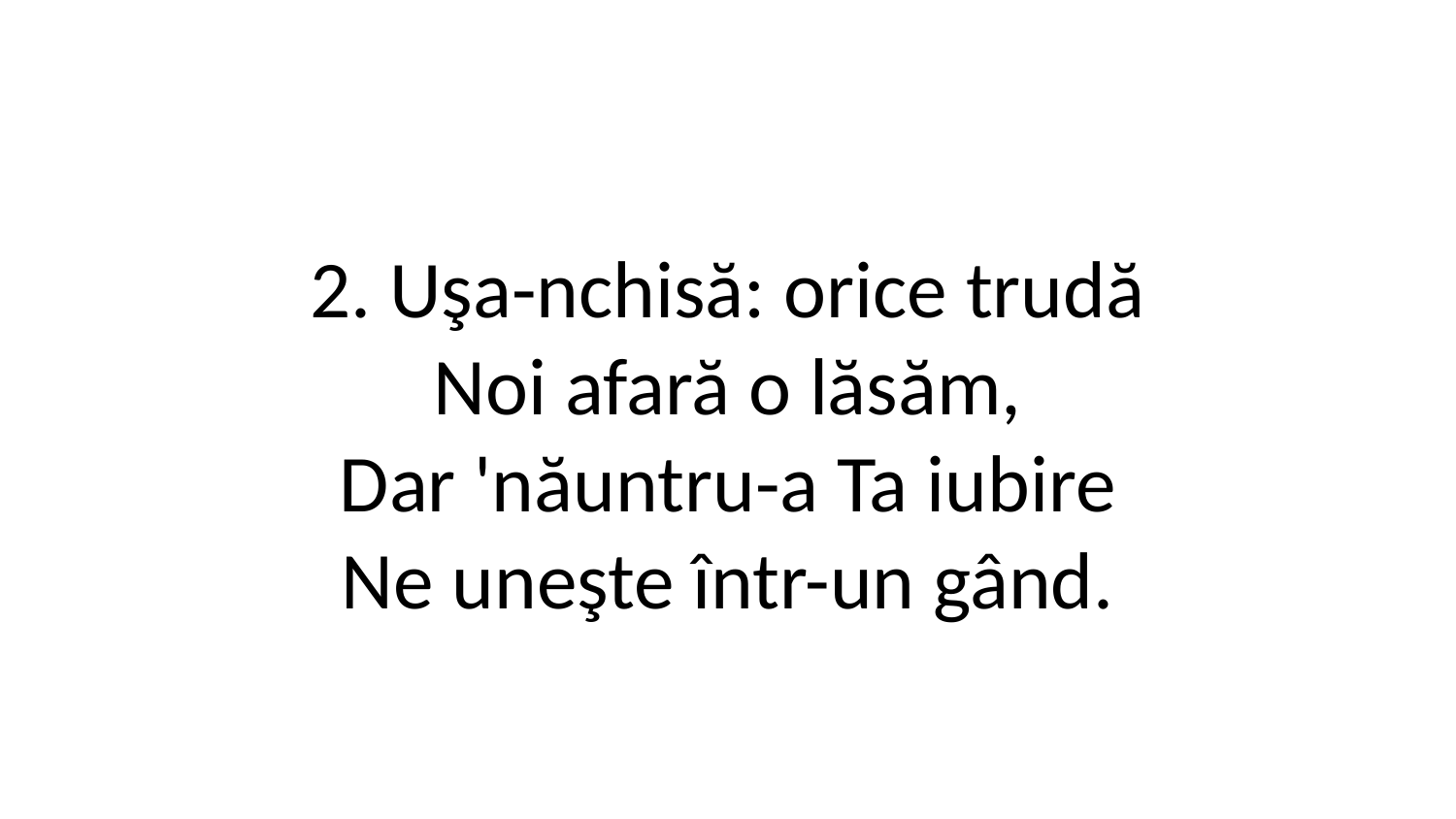

2. Uşa-nchisă: orice trudă
Noi afară o lăsăm,
Dar 'năuntru-a Ta iubire
Ne uneşte într-un gând.